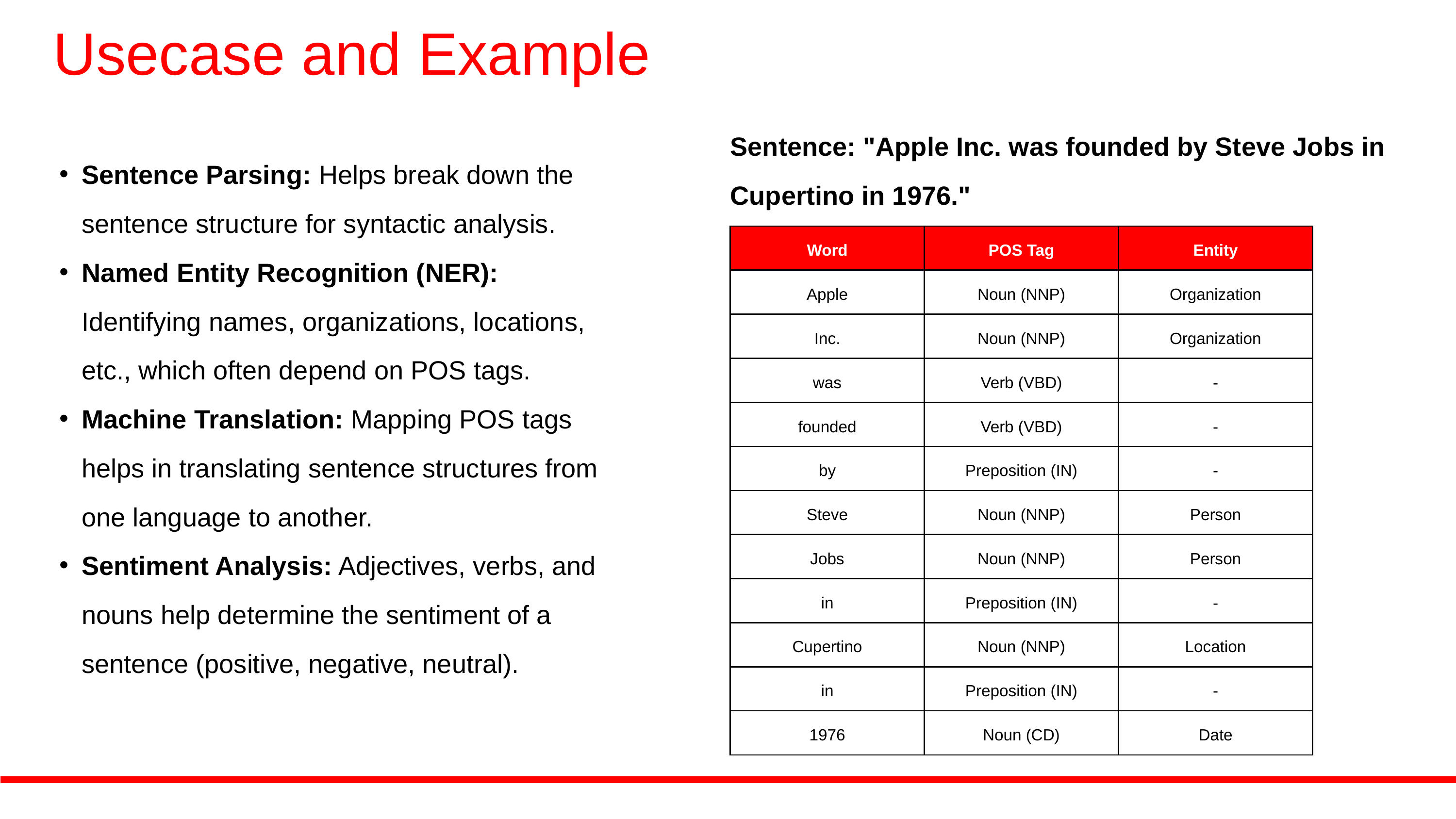

Usecase and Example

Sentence Parsing: Helps break down the sentence structure for syntactic analysis.
Named Entity Recognition (NER): Identifying names, organizations, locations, etc., which often depend on POS tags.
Machine Translation: Mapping POS tags helps in translating sentence structures from one language to another.
Sentiment Analysis: Adjectives, verbs, and nouns help determine the sentiment of a sentence (positive, negative, neutral).
Sentence: "Apple Inc. was founded by Steve Jobs in Cupertino in 1976."
| Word | POS Tag | Entity |
| --- | --- | --- |
| Apple | Noun (NNP) | Organization |
| Inc. | Noun (NNP) | Organization |
| was | Verb (VBD) | - |
| founded | Verb (VBD) | - |
| by | Preposition (IN) | - |
| Steve | Noun (NNP) | Person |
| Jobs | Noun (NNP) | Person |
| in | Preposition (IN) | - |
| Cupertino | Noun (NNP) | Location |
| in | Preposition (IN) | - |
| 1976 | Noun (CD) | Date |